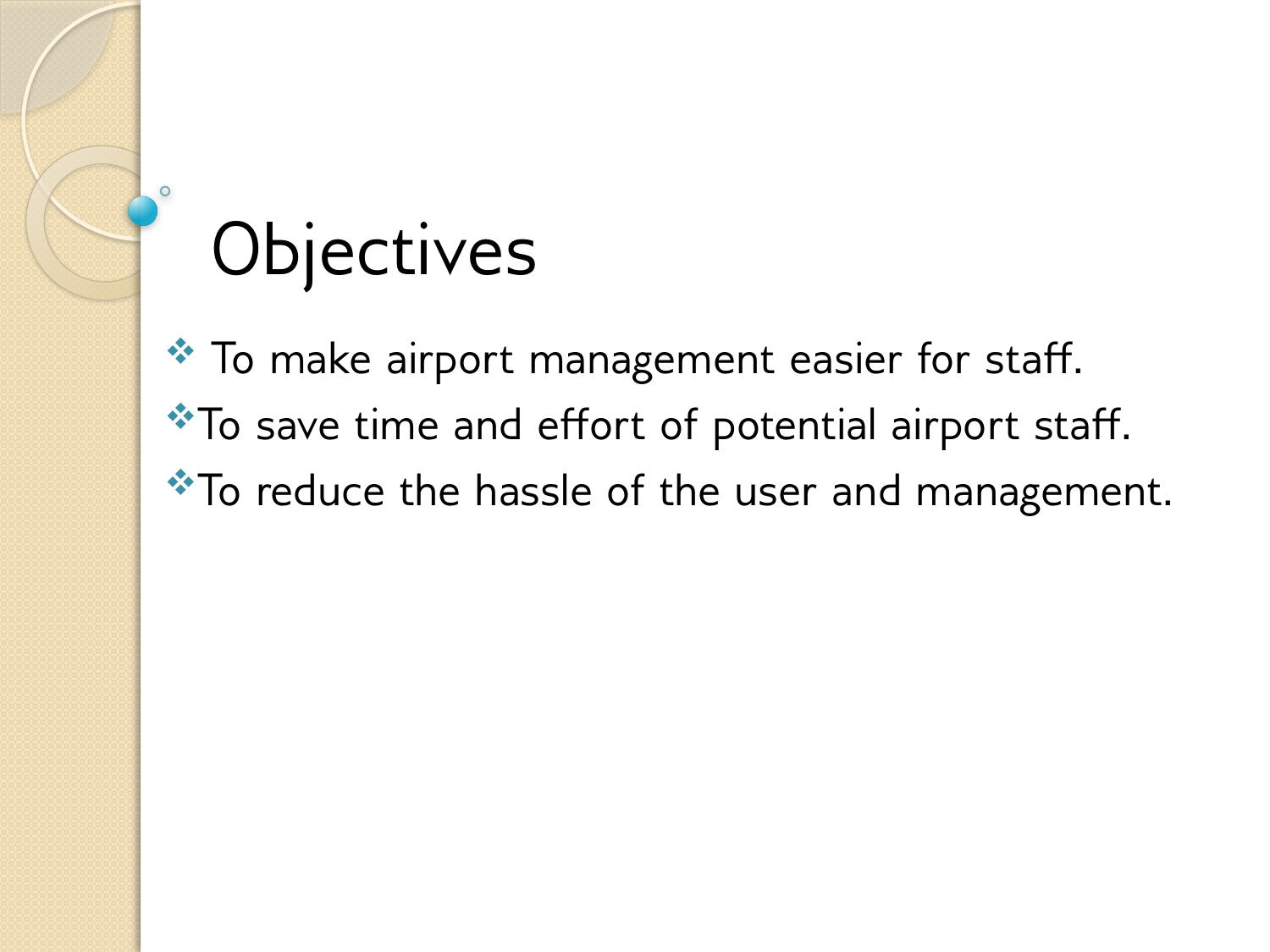

# Objectives
 To make airport management easier for staff.
To save time and effort of potential airport staff.
To reduce the hassle of the user and management.